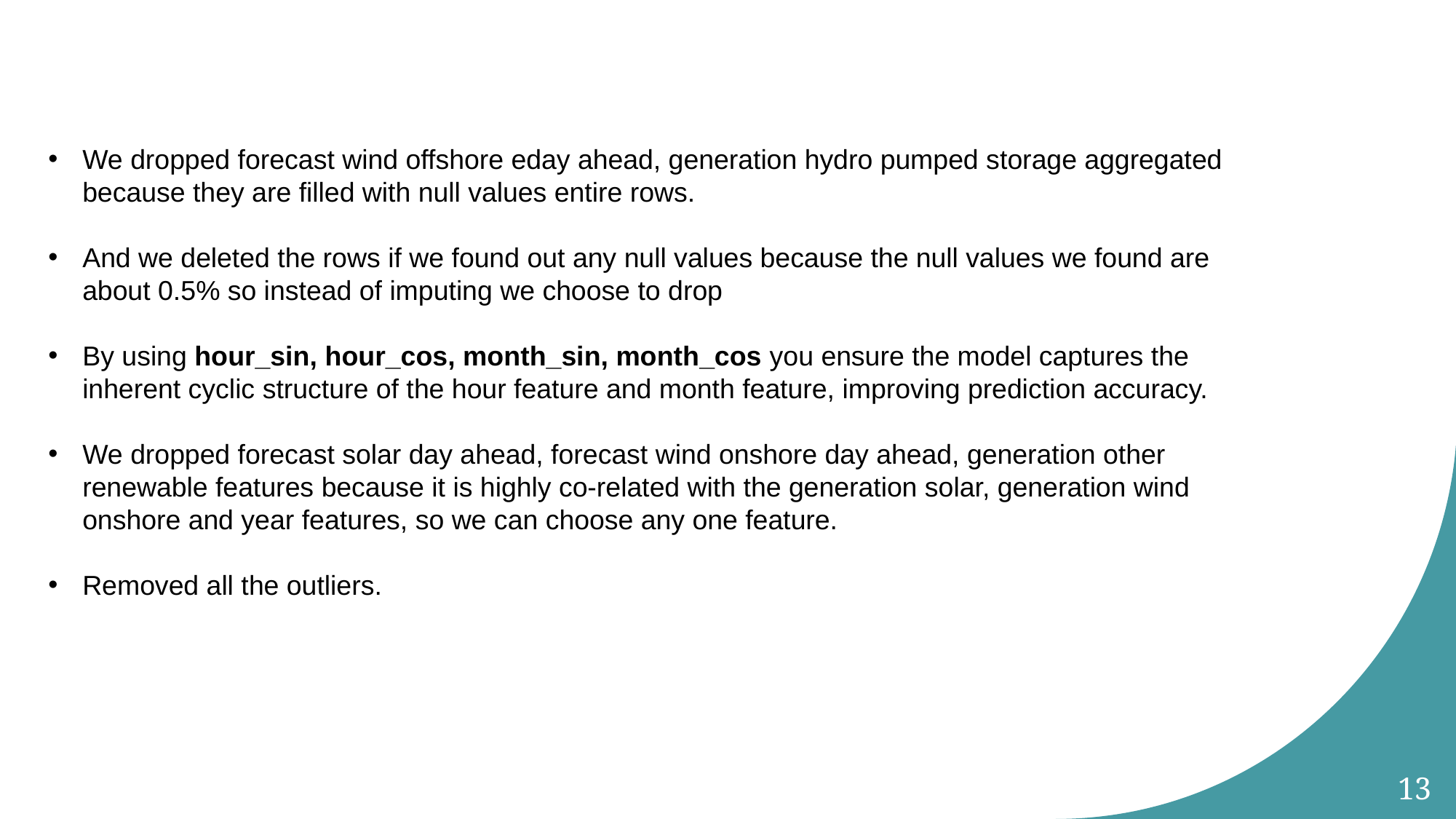

We dropped forecast wind offshore eday ahead, generation hydro pumped storage aggregated because they are filled with null values entire rows.

And we deleted the rows if we found out any null values because the null values we found are about 0.5% so instead of imputing we choose to drop

By using hour_sin, hour_cos, month_sin, month_cos you ensure the model captures the inherent cyclic structure of the hour feature and month feature, improving prediction accuracy.

We dropped forecast solar day ahead, forecast wind onshore day ahead, generation other renewable features because it is highly co-related with the generation solar, generation wind onshore and year features, so we can choose any one feature.

Removed all the outliers.
13